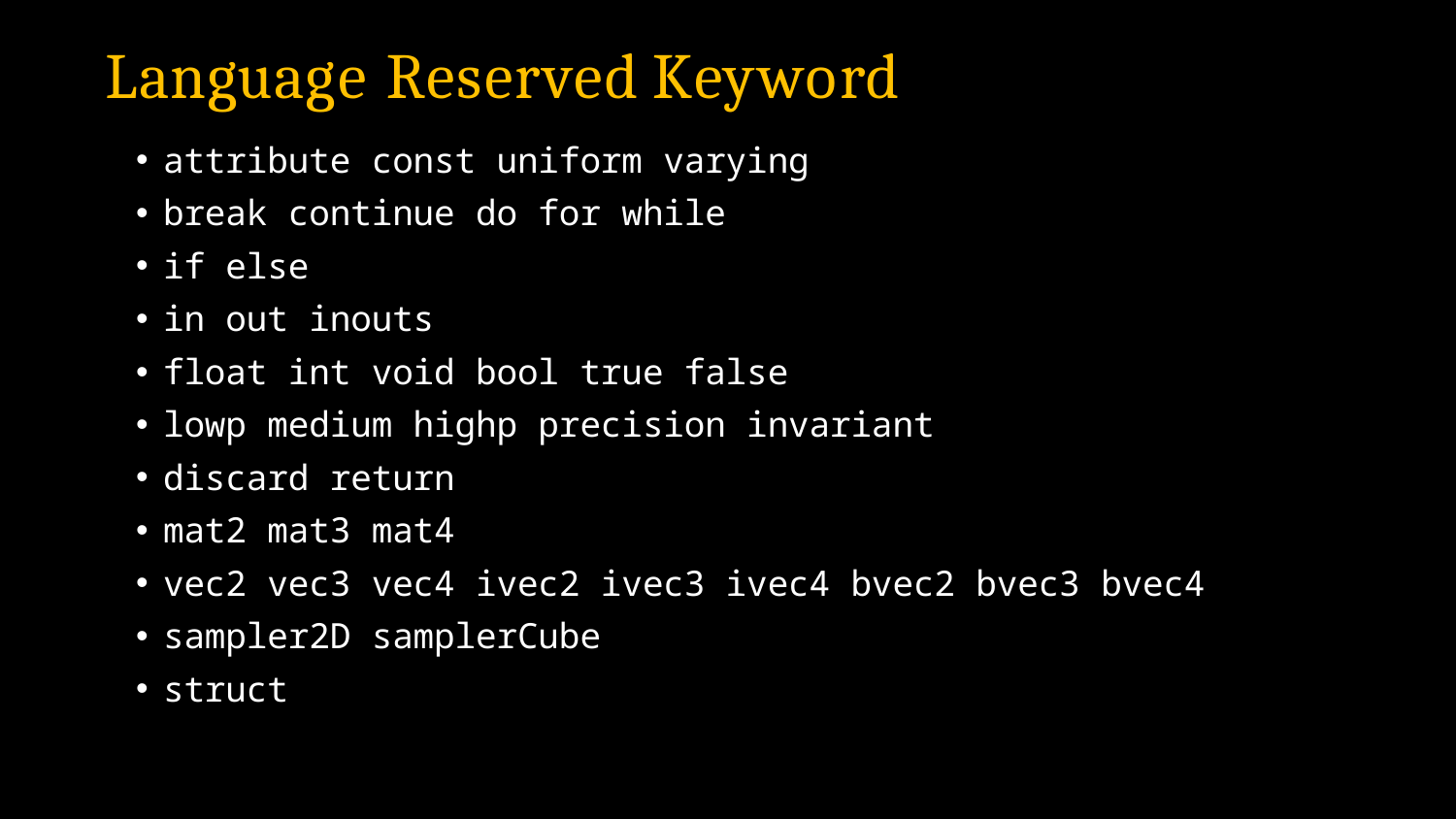

# Language Reserved Keyword
attribute const uniform varying
break continue do for while
if else
in out inouts
float int void bool true false
lowp medium highp precision invariant
discard return
mat2 mat3 mat4
vec2 vec3 vec4 ivec2 ivec3 ivec4 bvec2 bvec3 bvec4
sampler2D samplerCube
struct